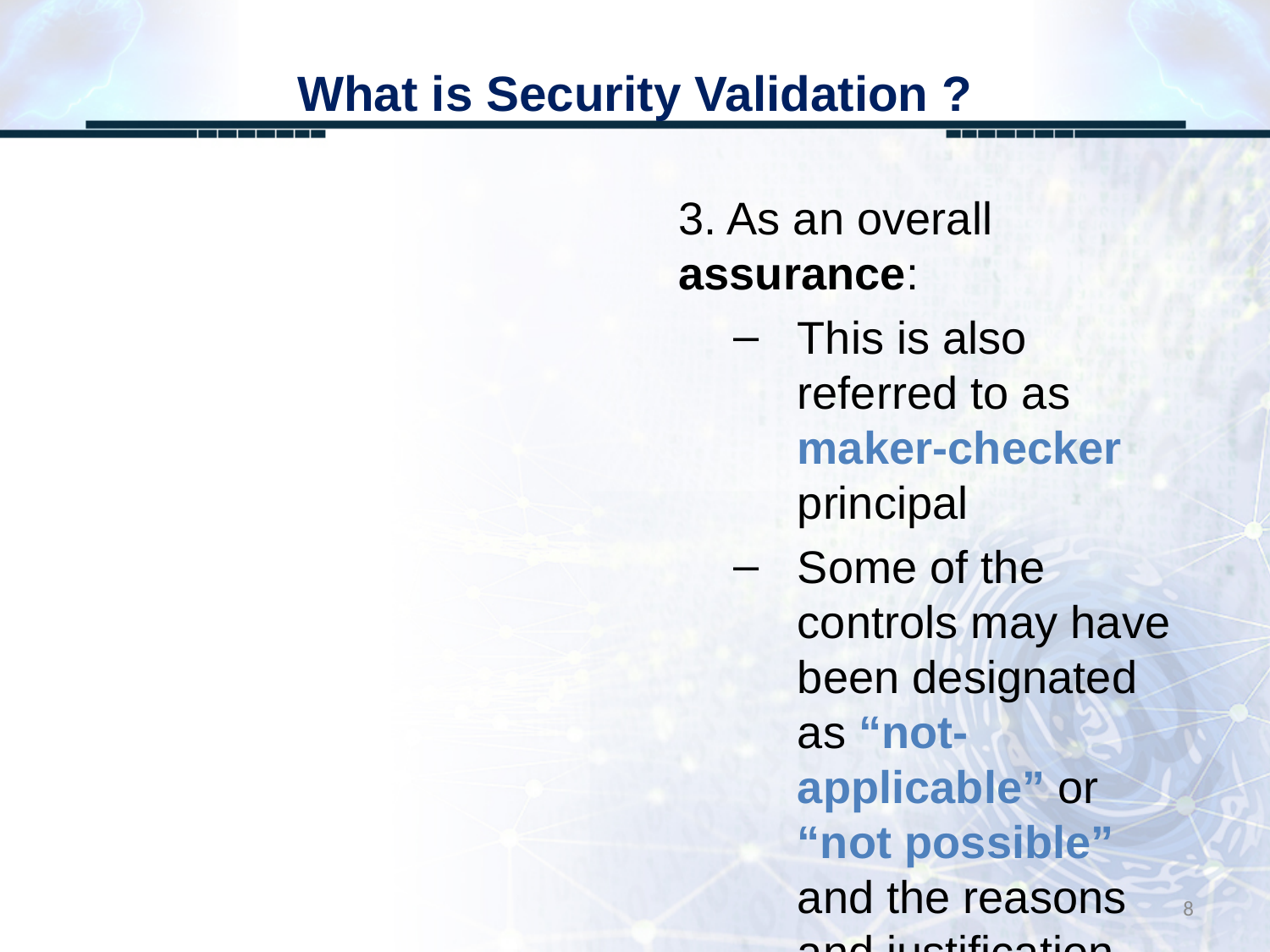

# What is Security Validation ?
3. As an overall assurance:
This is also referred to as maker-checker principal
Some of the controls may have been designated as “not-applicable” or “not possible” and the reasons and justification needs to be reviewed
8